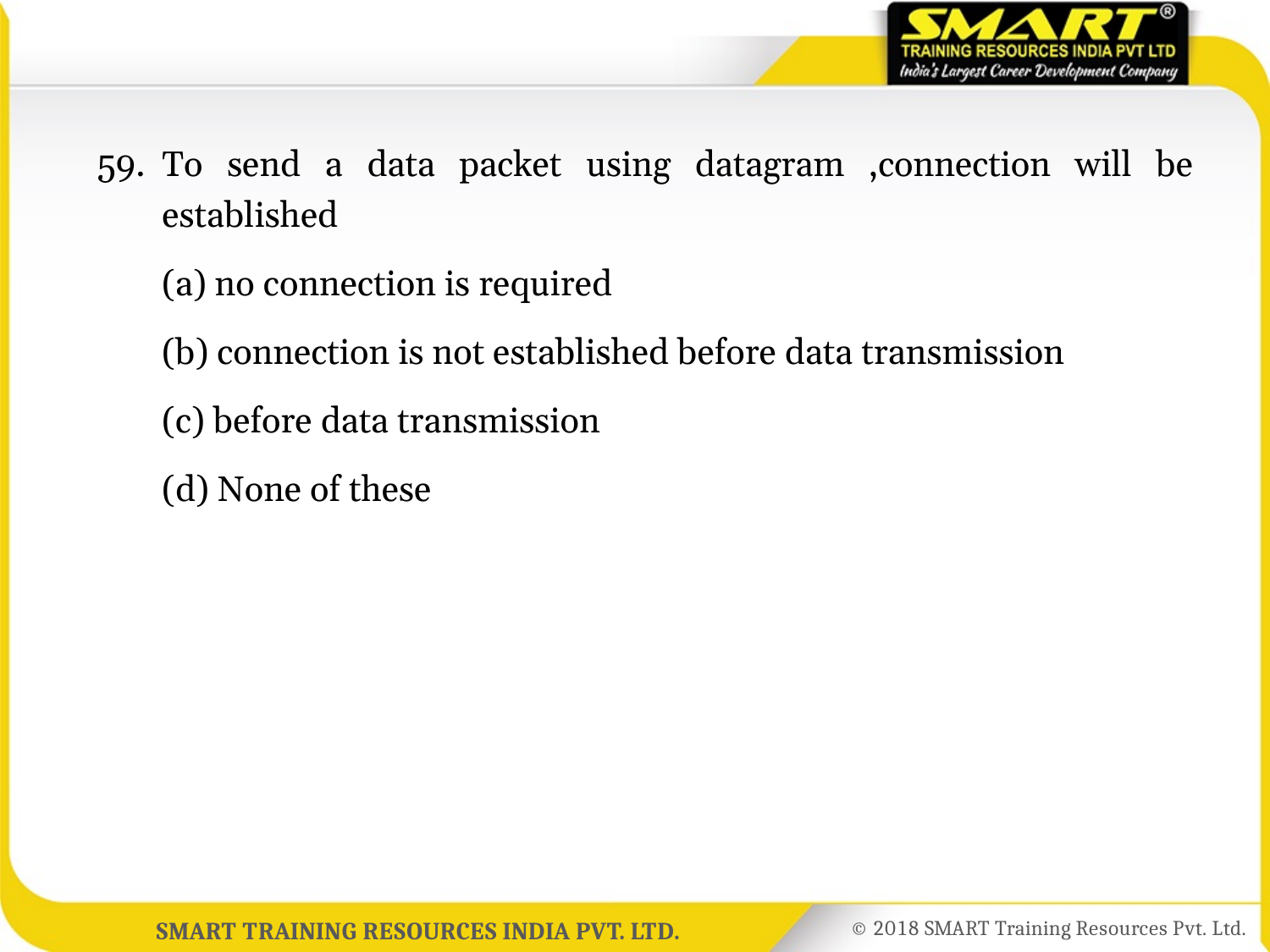

59.	To send a data packet using datagram ,connection will be established
	(a) no connection is required
	(b) connection is not established before data transmission
	(c) before data transmission
	(d) None of these